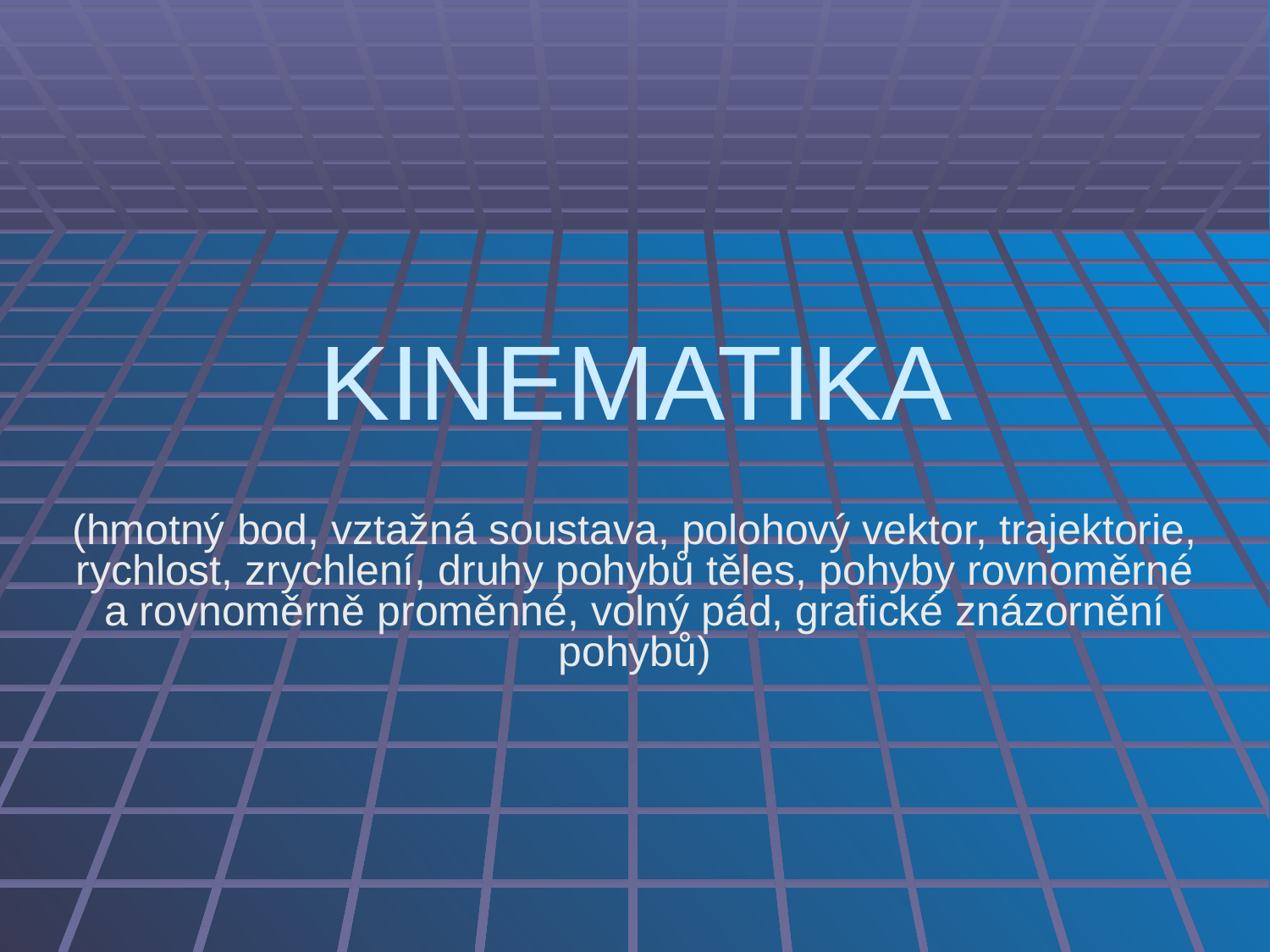

# KINEMATIKA
(hmotný bod, vztažná soustava, polohový vektor, trajektorie, rychlost, zrychlení, druhy pohybů těles, pohyby rovnoměrné a rovnoměrně proměnné, volný pád, grafické znázornění pohybů)